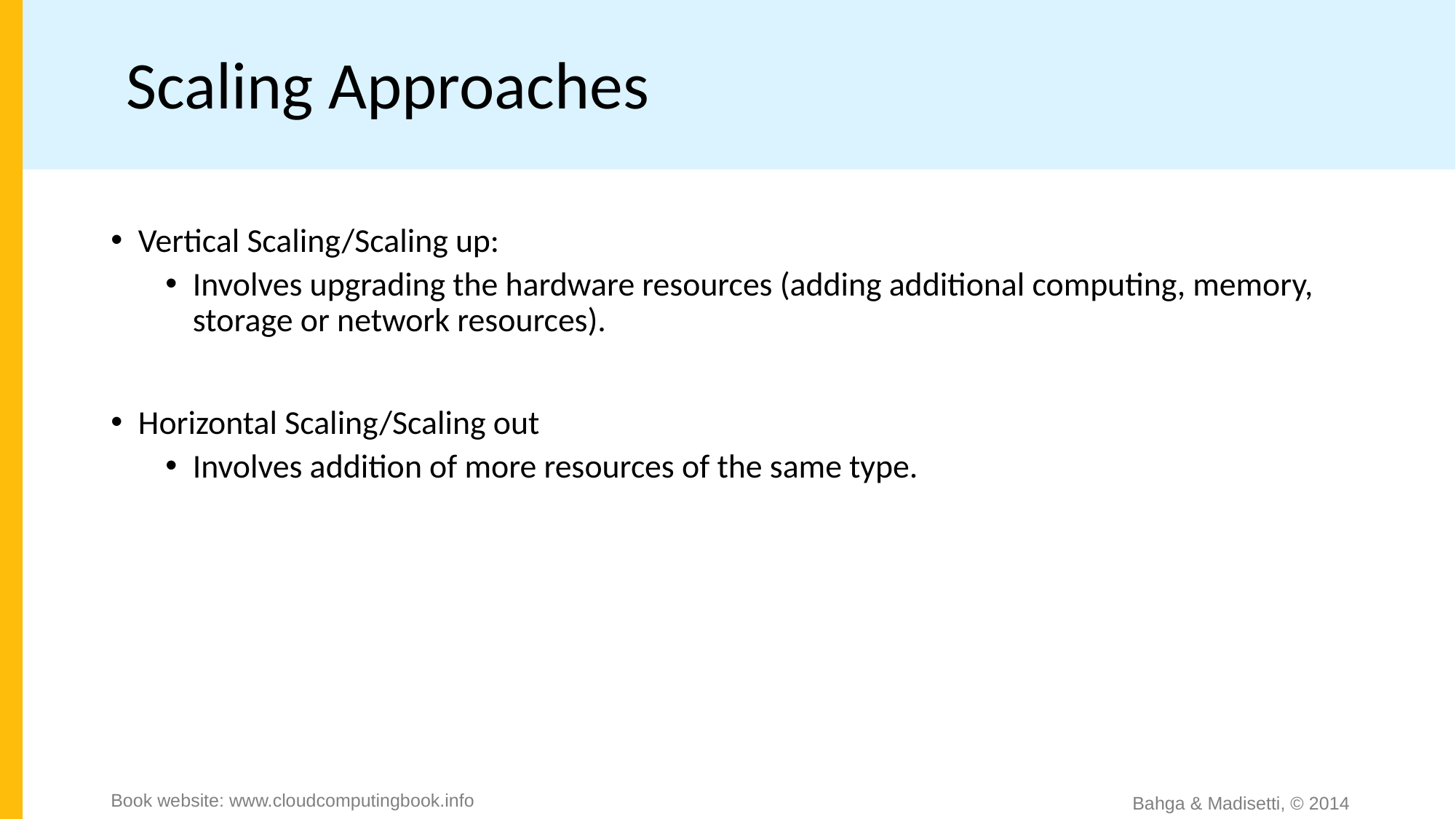

# Scaling Approaches
Vertical Scaling/Scaling up:
Involves upgrading the hardware resources (adding additional computing, memory, storage or network resources).

Horizontal Scaling/Scaling out
Involves addition of more resources of the same type.
Book website: www.cloudcomputingbook.info
Bahga & Madisetti, © 2014